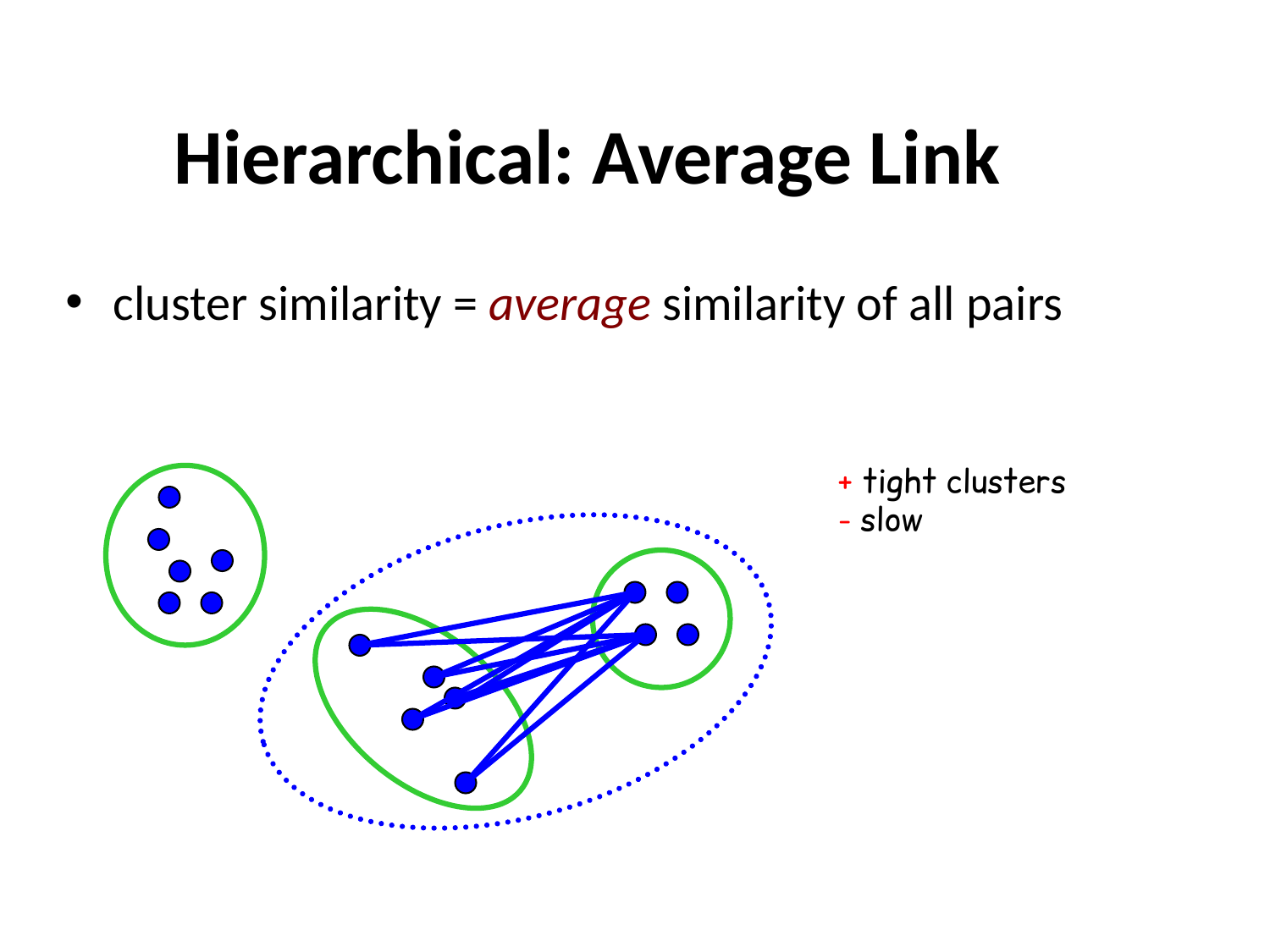

# Hierarchical: Average Link
cluster similarity = average similarity of all pairs
+ tight clusters
- slow